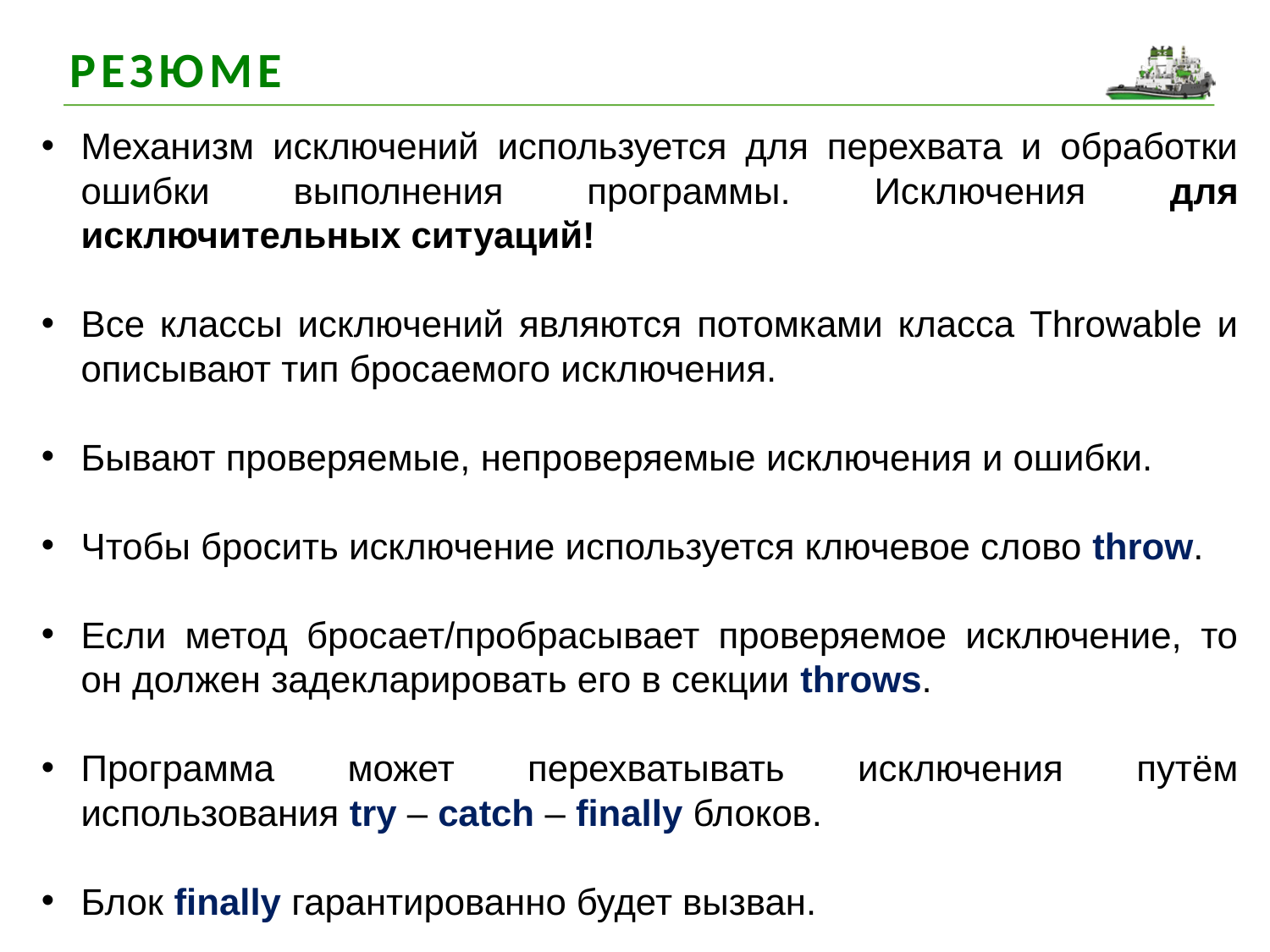

Резюме
Механизм исключений используется для перехвата и обработки ошибки выполнения программы. Исключения для исключительных ситуаций!

Все классы исключений являются потомками класса Throwable и описывают тип бросаемого исключения.

Бывают проверяемые, непроверяемые исключения и ошибки.

Чтобы бросить исключение используется ключевое слово throw.

Если метод бросает/пробрасывает проверяемое исключение, то он должен задекларировать его в секции throws.

Программа может перехватывать исключения путём использования try – catch – finally блоков.

Блок finally гарантированно будет вызван.
32